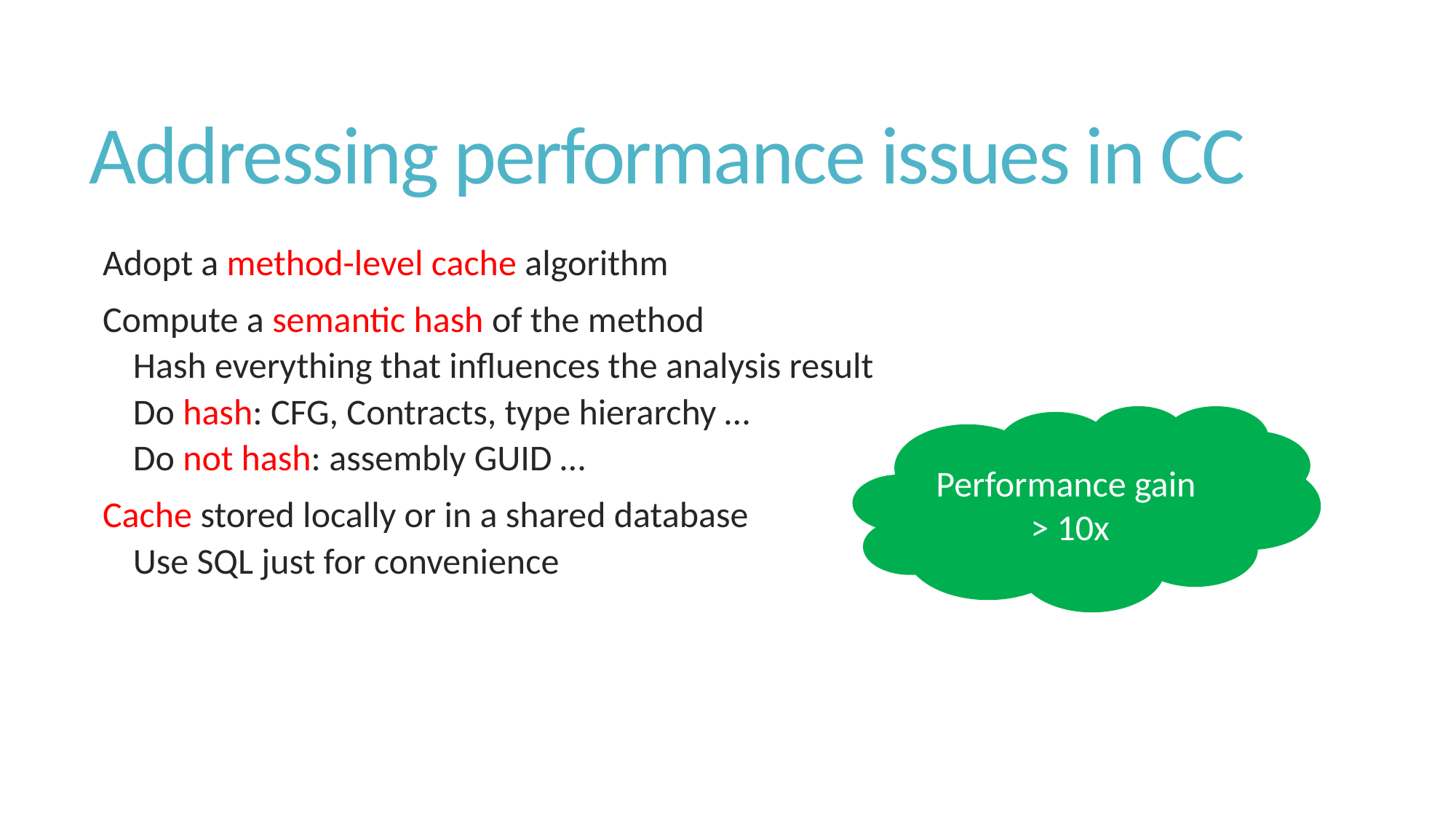

# Addressing performance issues in CC
Adopt a method-level cache algorithm
Compute a semantic hash of the method
Hash everything that influences the analysis result
Do hash: CFG, Contracts, type hierarchy …
Do not hash: assembly GUID …
Cache stored locally or in a shared database
Use SQL just for convenience

Performance gain
> 10x